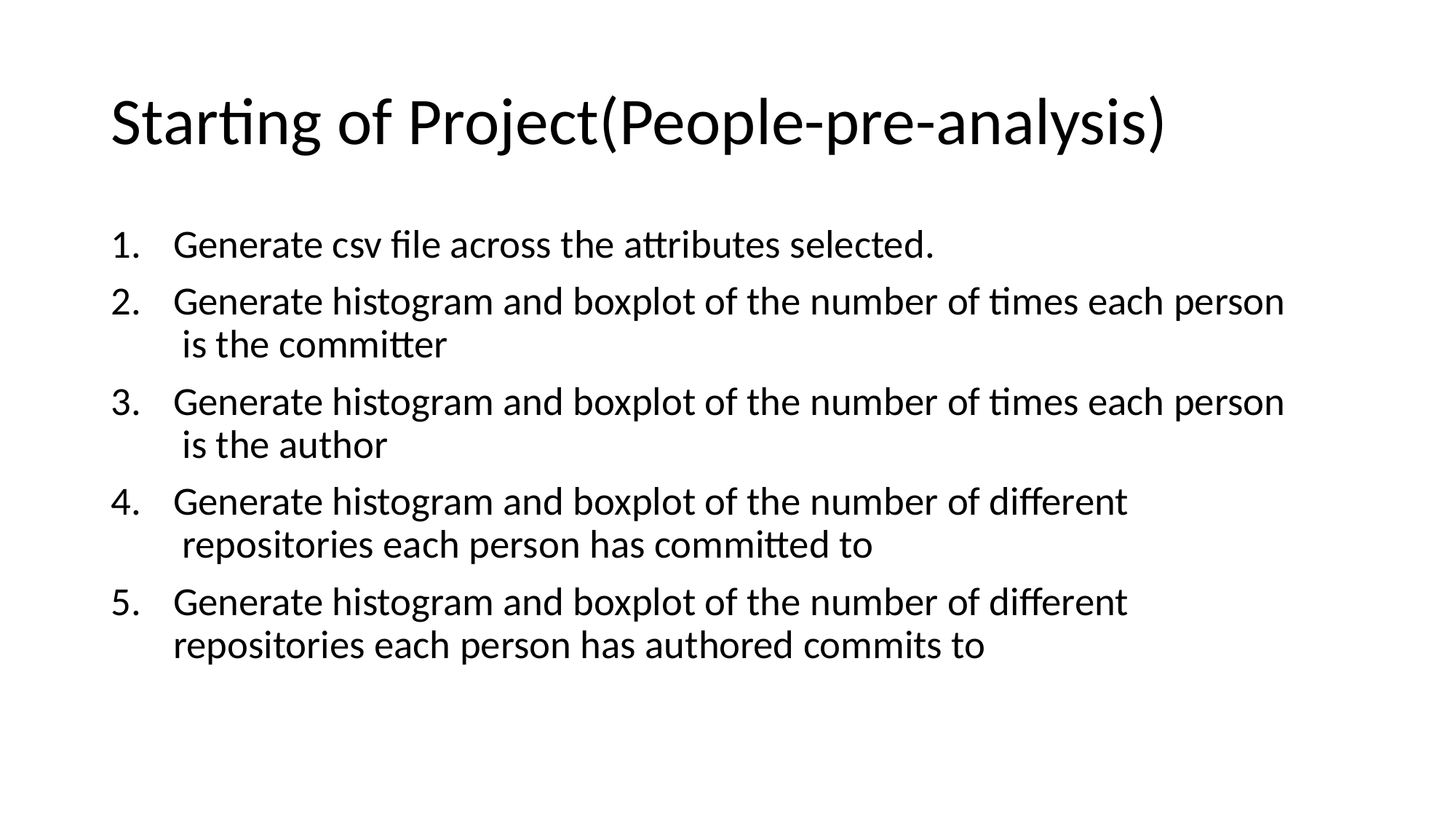

# Starting of Project(People-pre-analysis)
Generate csv file across the attributes selected.
Generate histogram and boxplot of the number of times each person
 is the committer
Generate histogram and boxplot of the number of times each person
 is the author
Generate histogram and boxplot of the number of different
 repositories each person has committed to
Generate histogram and boxplot of the number of different
repositories each person has authored commits to